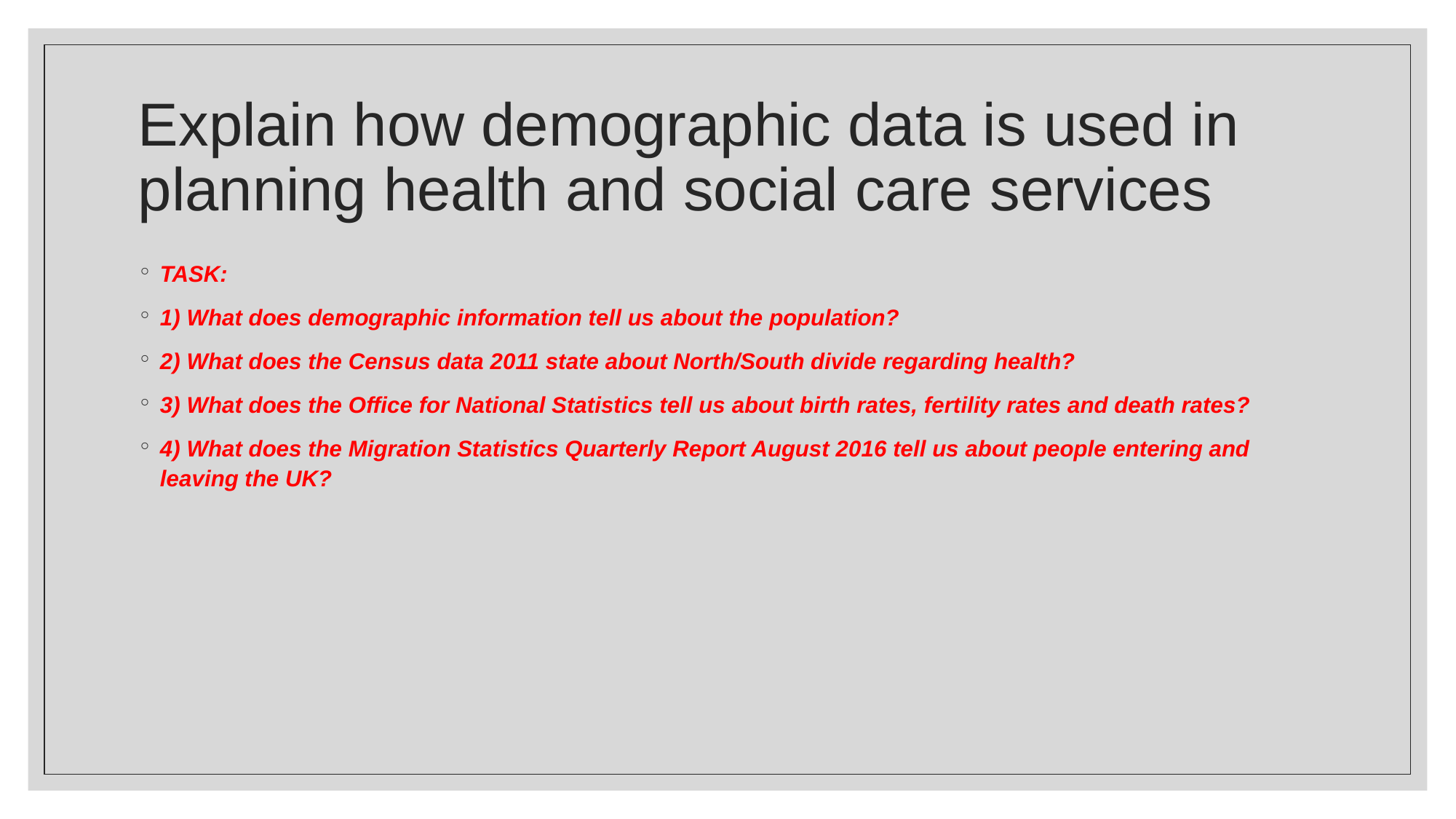

# Explain how demographic data is used in planning health and social care services
TASK:
1) What does demographic information tell us about the population?
2) What does the Census data 2011 state about North/South divide regarding health?
3) What does the Office for National Statistics tell us about birth rates, fertility rates and death rates?
4) What does the Migration Statistics Quarterly Report August 2016 tell us about people entering and leaving the UK?